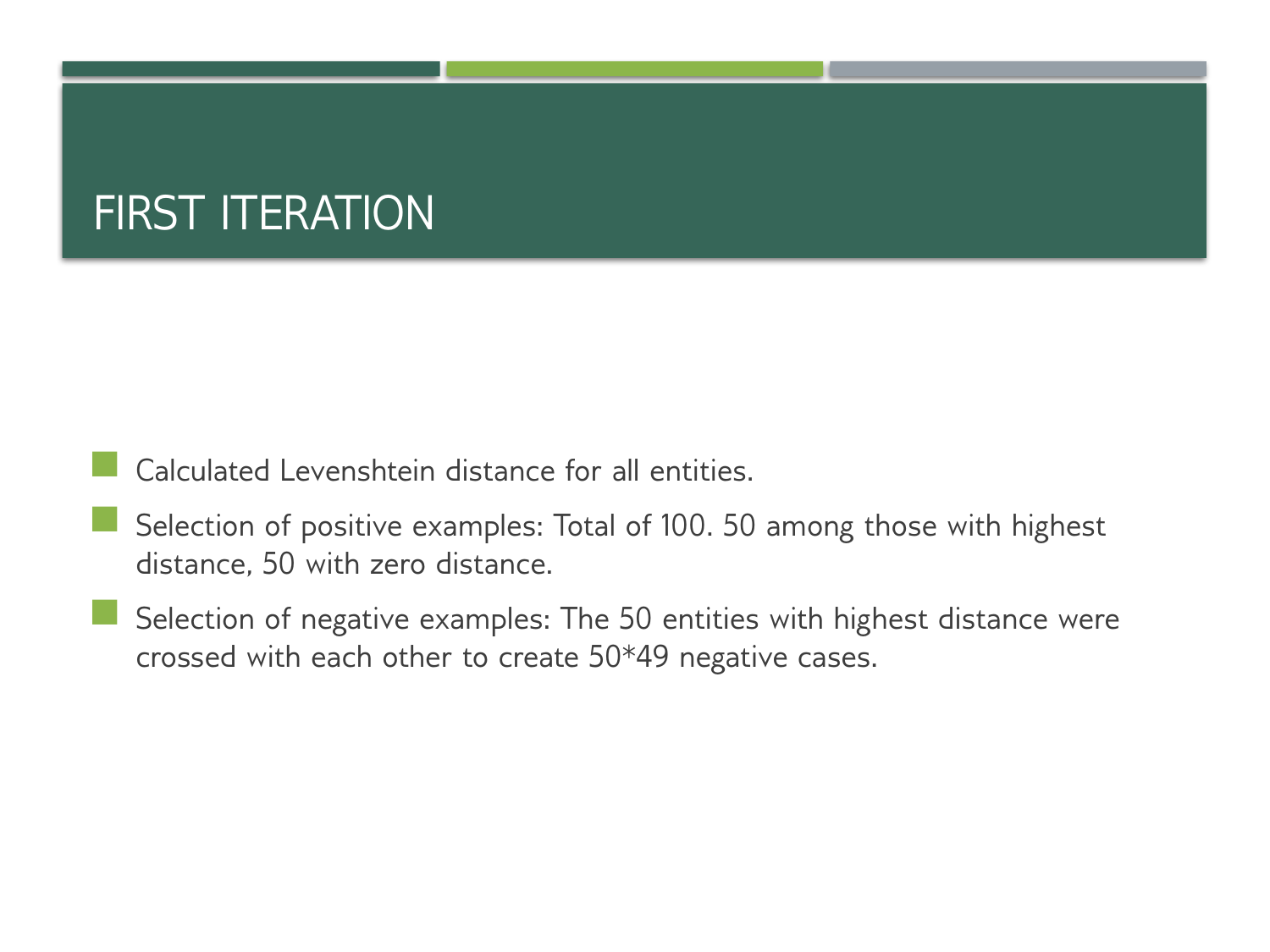

# First Iteration
Calculated Levenshtein distance for all entities.
Selection of positive examples: Total of 100. 50 among those with highest distance, 50 with zero distance.
Selection of negative examples: The 50 entities with highest distance were crossed with each other to create 50*49 negative cases.